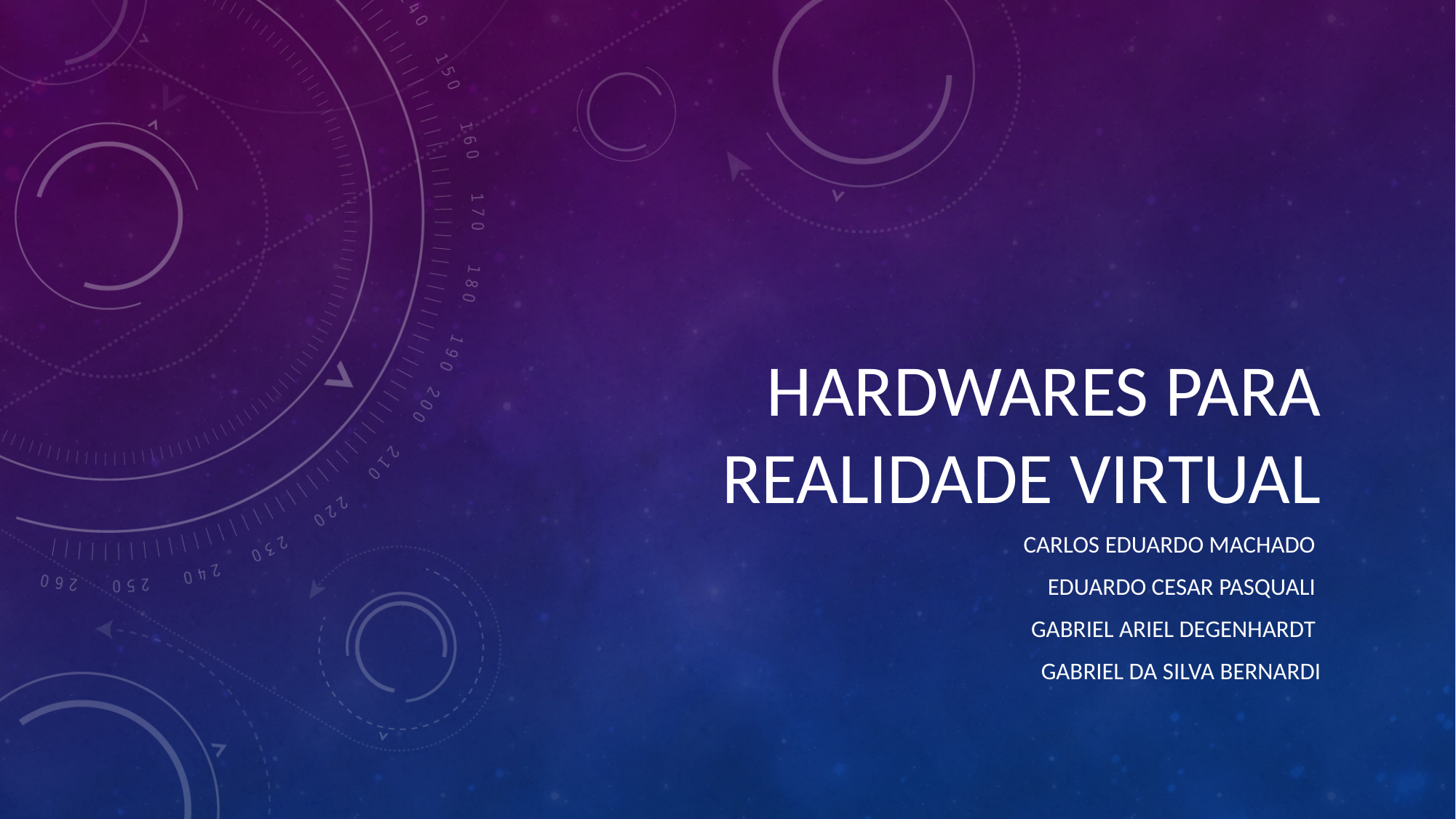

# Hardwares para realidade virtual
Carlos Eduardo Machado
Eduardo Cesar Pasquali
Gabriel Ariel Degenhardt
Gabriel da Silva Bernardi